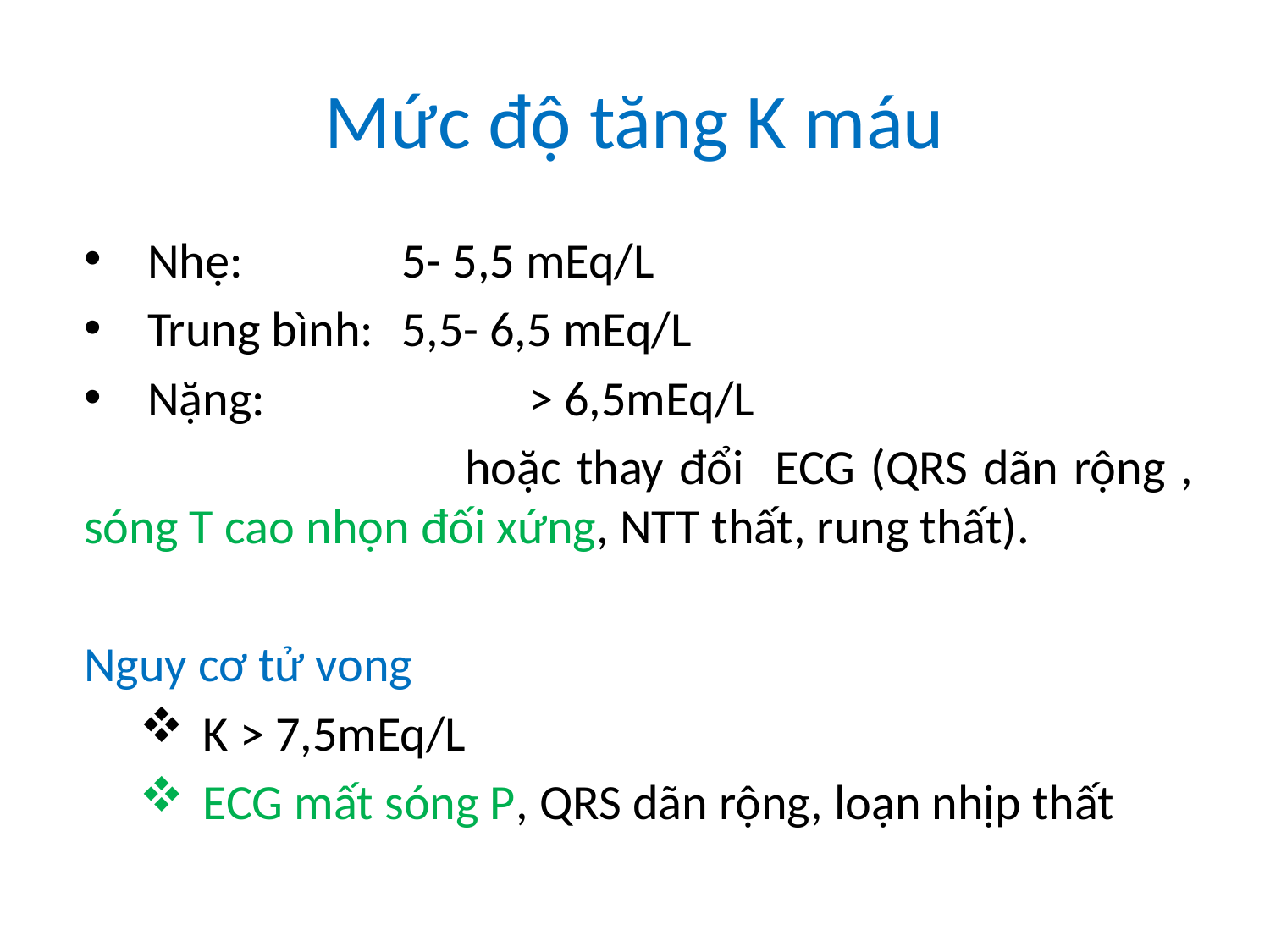

# Mức độ tăng K máu
Nhẹ: 		5- 5,5 mEq/L
Trung bình: 	5,5- 6,5 mEq/L
Nặng: 		> 6,5mEq/L
			hoặc thay đổi  ECG (QRS dãn rộng , sóng T cao nhọn đối xứng, NTT thất, rung thất).

Nguy cơ tử vong
K > 7,5mEq/L
ECG mất sóng P, QRS dãn rộng, loạn nhịp thất